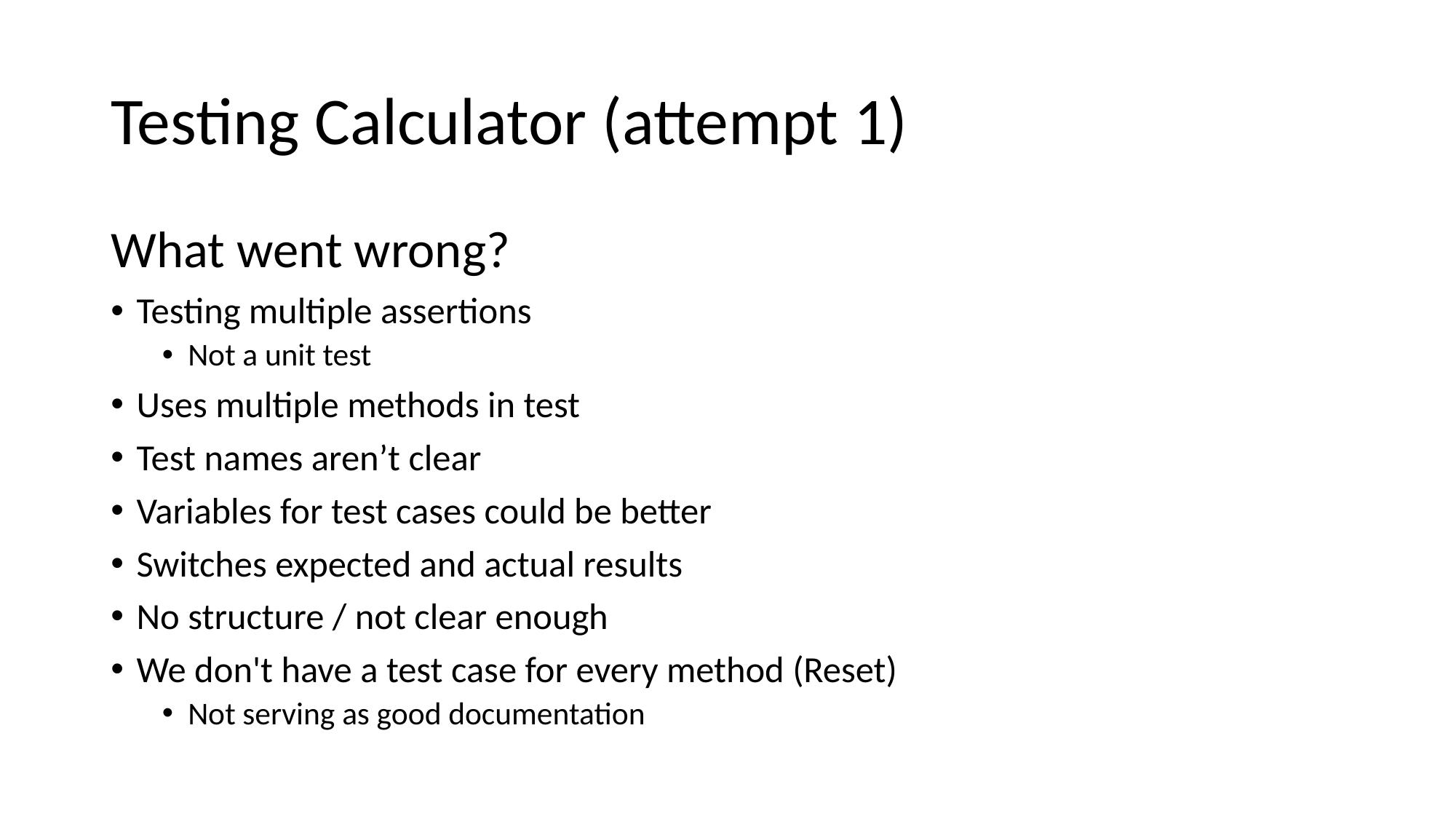

# Testing Calculator (attempt 1)
What went wrong?
Testing multiple assertions
Not a unit test
Uses multiple methods in test
Test names aren’t clear
Variables for test cases could be better
Switches expected and actual results
No structure / not clear enough
We don't have a test case for every method (Reset)
Not serving as good documentation